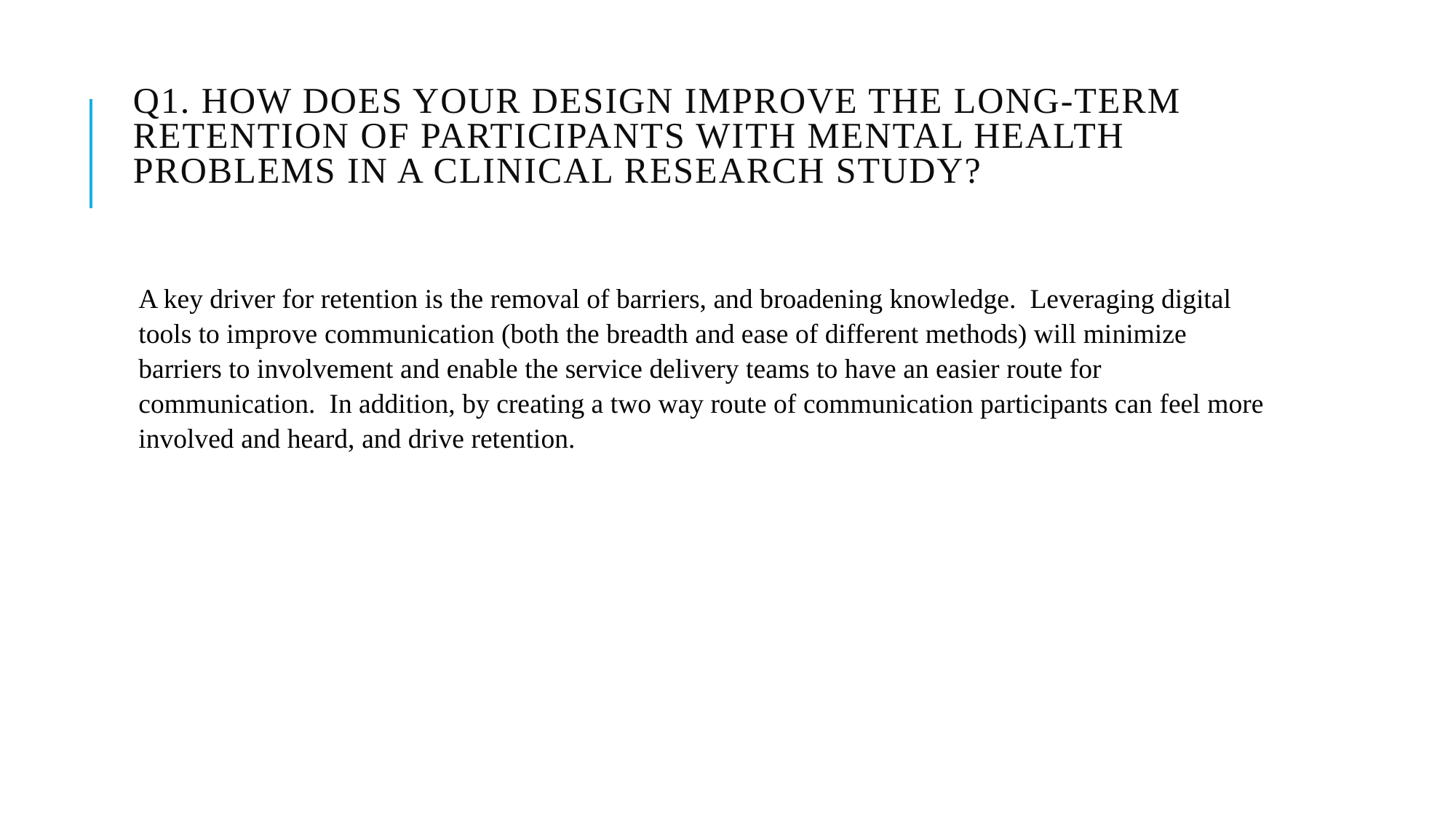

# Q1. How does your design improve the long-term retention of participants with mental health problems in a clinical research study?
A key driver for retention is the removal of barriers, and broadening knowledge.  Leveraging digital tools to improve communication (both the breadth and ease of different methods) will minimize barriers to involvement and enable the service delivery teams to have an easier route for communication.  In addition, by creating a two way route of communication participants can feel more involved and heard, and drive retention.